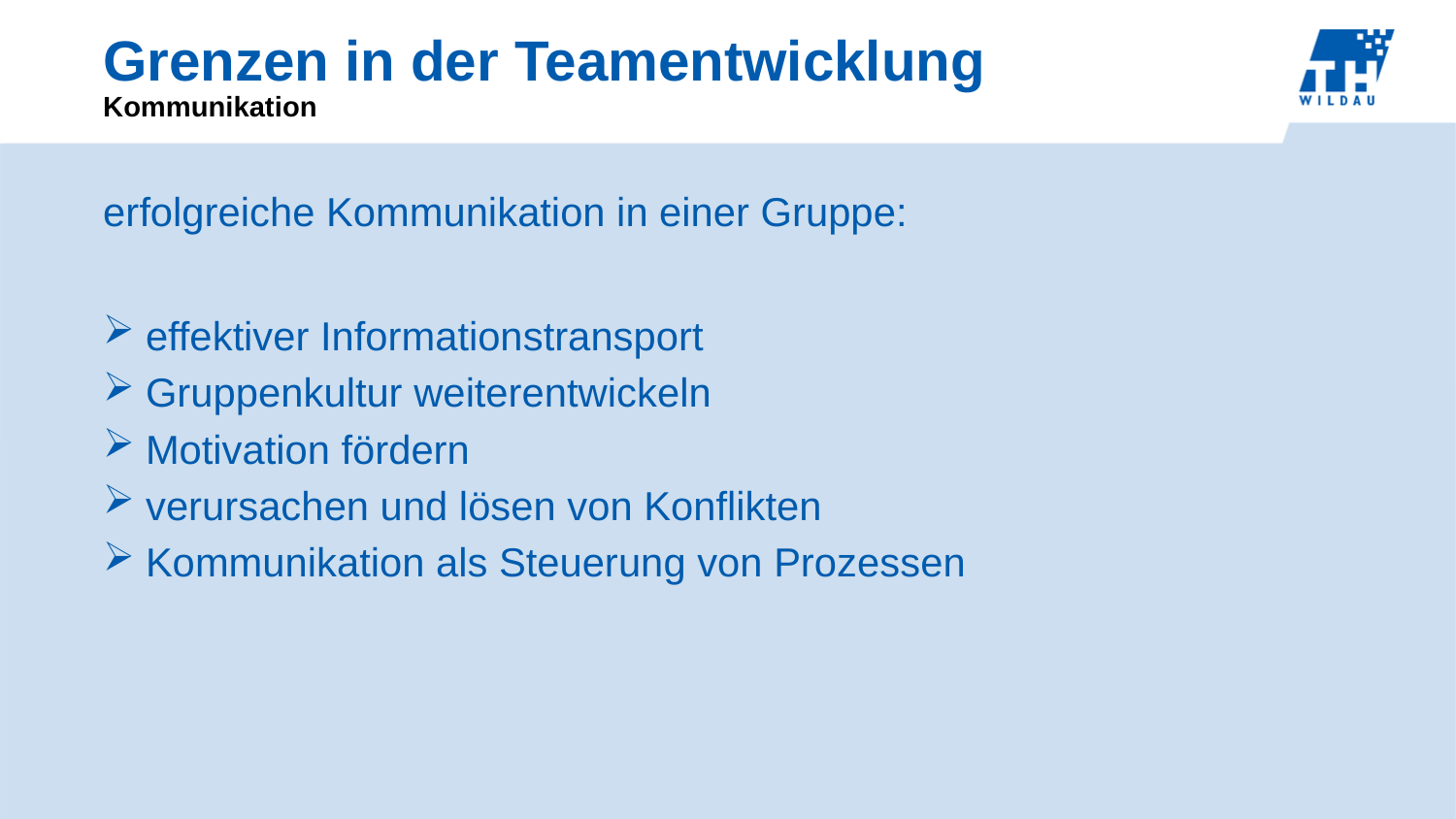

# Grenzen in der Teamentwicklung
Kommunikation

erfolgreiche Kommunikation in einer Gruppe:

effektiver Informationstransport
Gruppenkultur weiterentwickeln
Motivation fördern
verursachen und lösen von Konflikten
Kommunikation als Steuerung von Prozessen